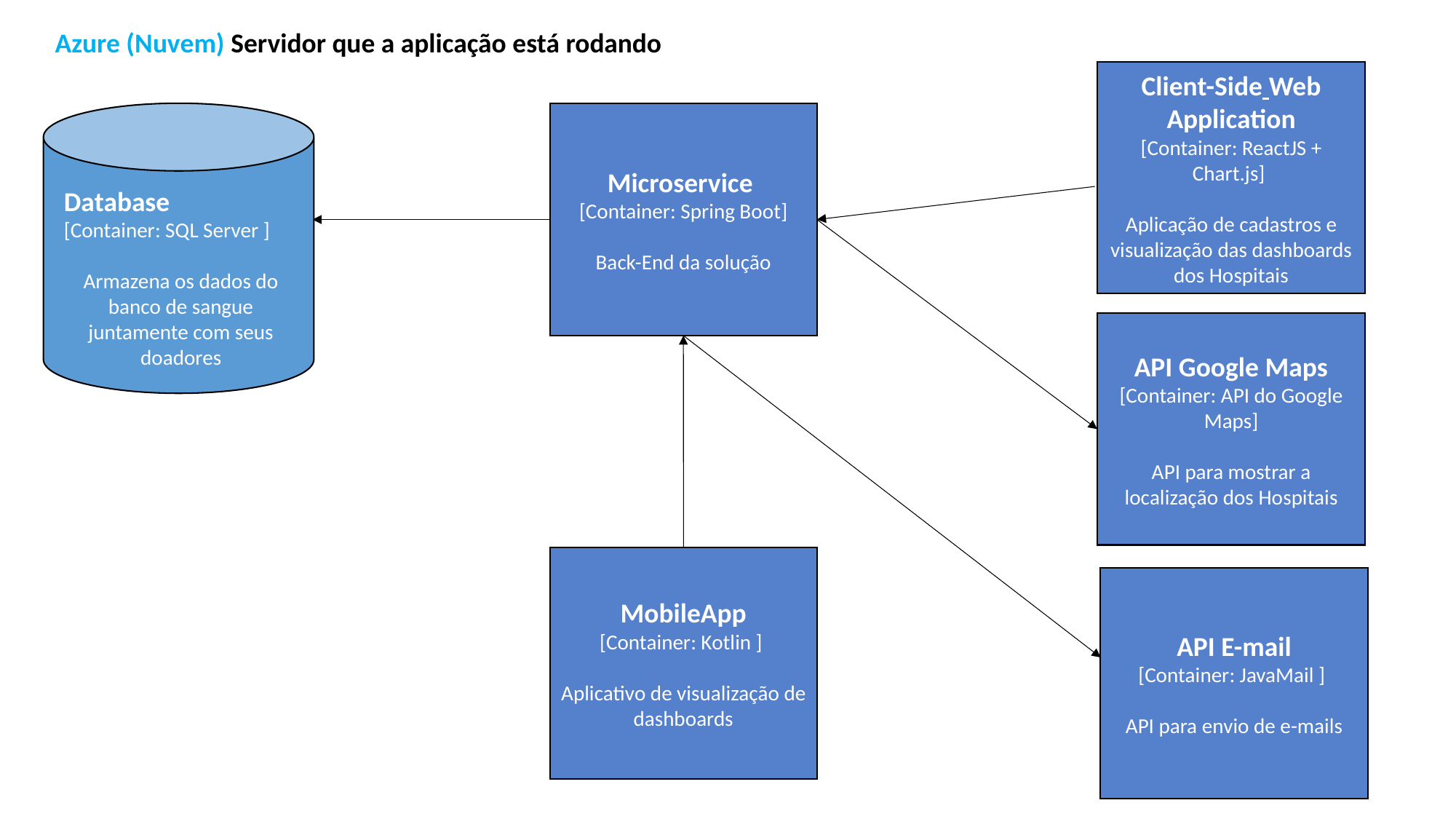

Azure (Nuvem) Servidor que a aplicação está rodando
Client-Side Web Application
[Container: ReactJS + Chart.js]

Aplicação de cadastros e visualização das dashboards dos Hospitais

Microservice
[Container: Spring Boot]

Back-End da solução
Database
[Container: SQL Server ]

Armazena os dados do banco de sangue juntamente com seus doadores
API Google Maps
[Container: API do Google Maps]

API para mostrar a localização dos Hospitais
MobileApp
[Container: Kotlin ]

Aplicativo de visualização de dashboards
API E-mail
[Container: JavaMail ]

API para envio de e-mails